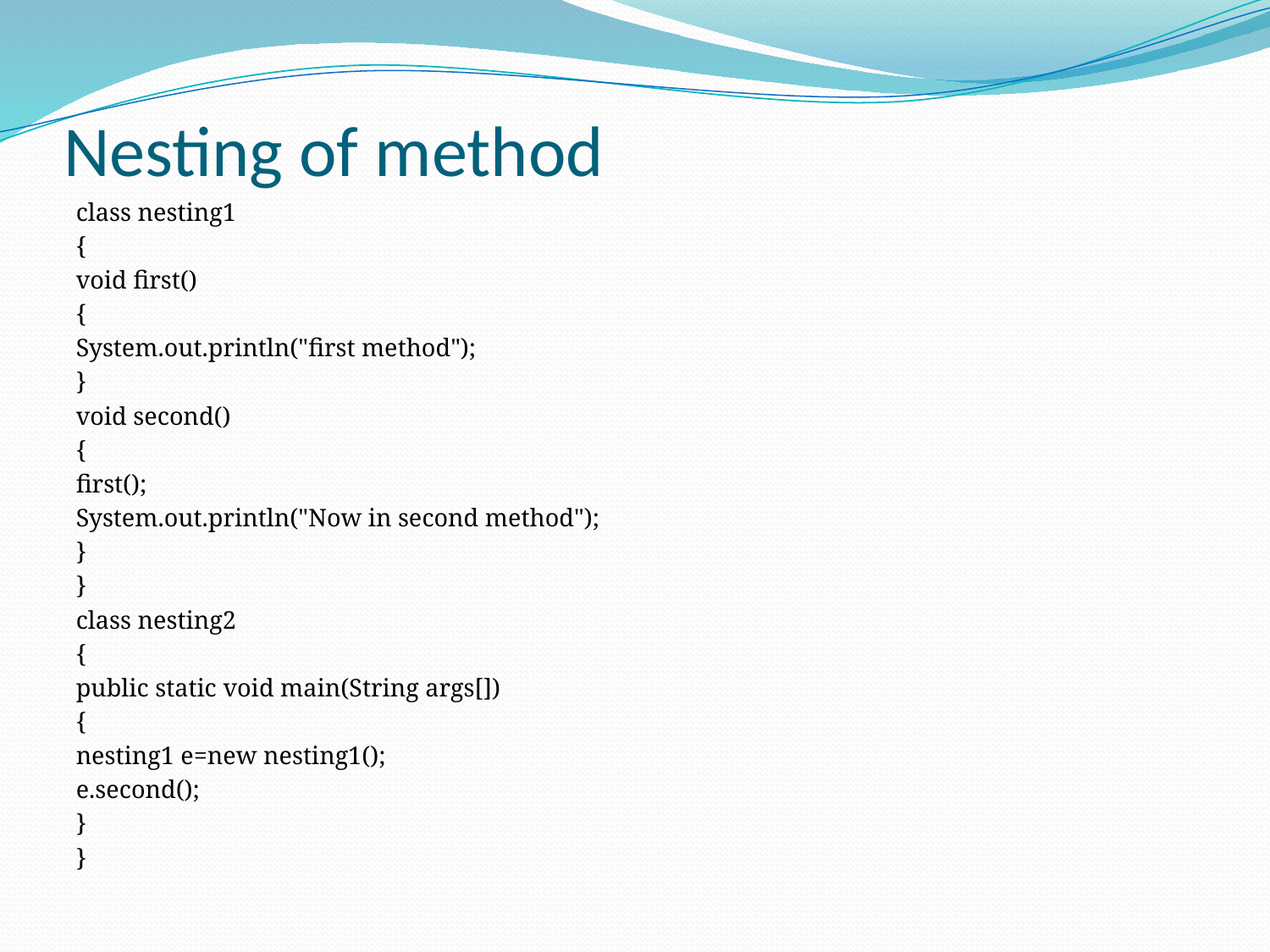

# Nesting of method
class nesting1
{
void first()
{
System.out.println("first method");
}
void second()
{
first();
System.out.println("Now in second method");
}
}
class nesting2
{
public static void main(String args[])
{
nesting1 e=new nesting1();
e.second();
}
}